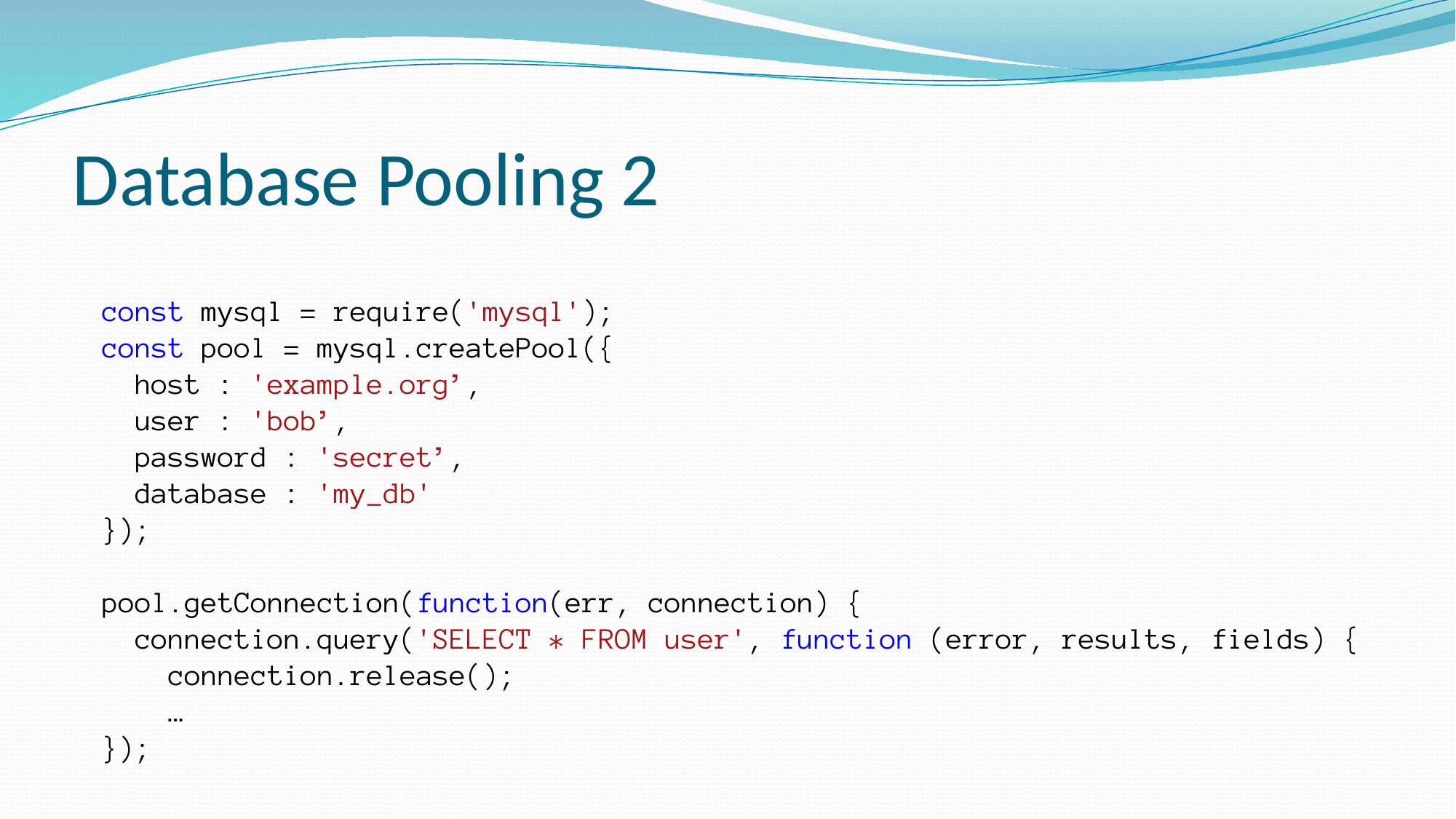

# Database Pooling 2

const mysql = require('mysql');
const pool = mysql.createPool({
  host : 'example.org’,
  user : 'bob’,
  password : 'secret’,
  database : 'my_db'
});
pool.getConnection(function(err, connection) {
  connection.query('SELECT * FROM user', function (error, results, fields) {
    connection.release();
    …
});